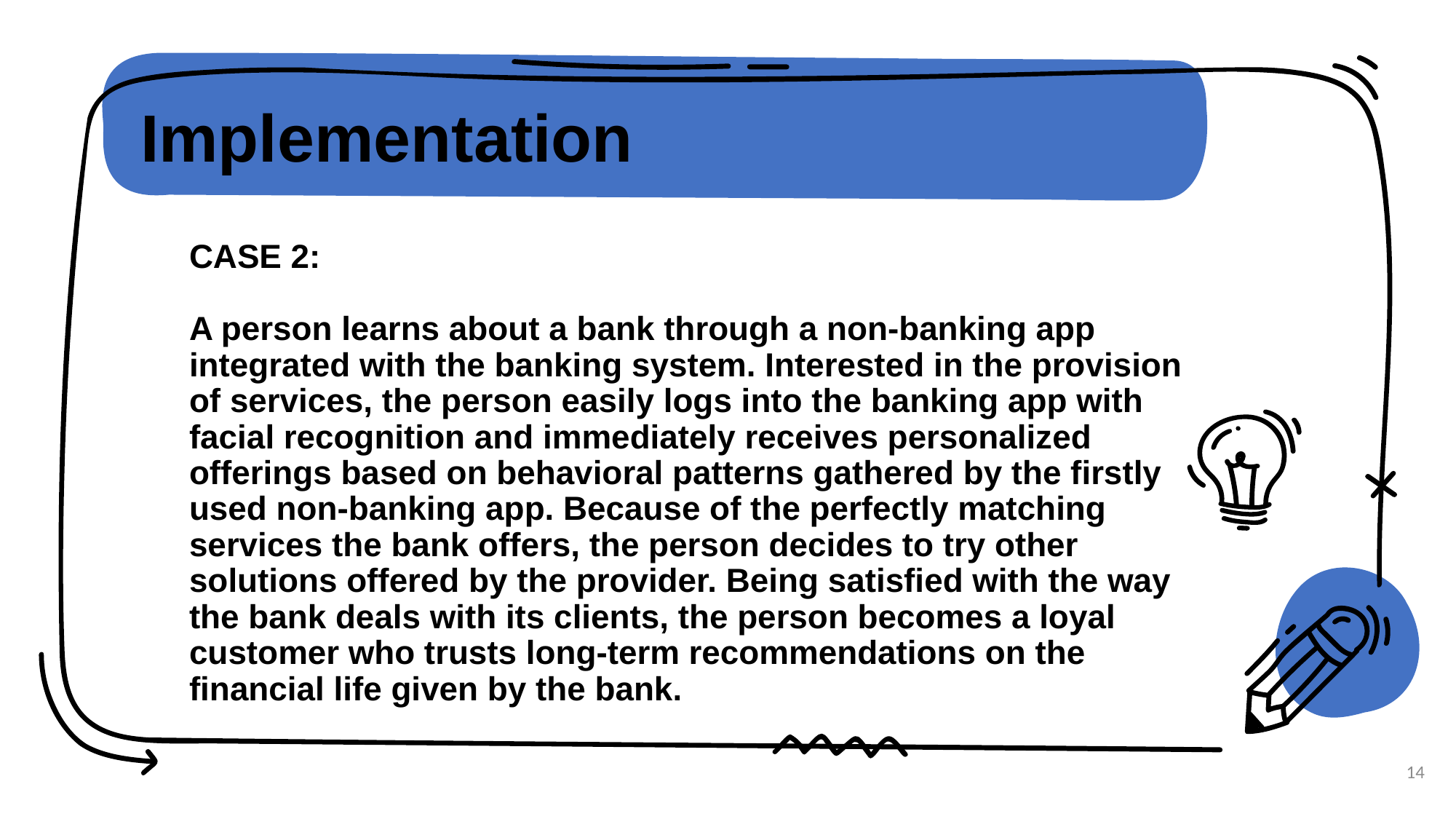

# Implementation
CASE 2:

A person learns about a bank through a non-banking app integrated with the banking system. Interested in the provision of services, the person easily logs into the banking app with facial recognition and immediately receives personalized offerings based on behavioral patterns gathered by the firstly used non-banking app. Because of the perfectly matching services the bank offers, the person decides to try other solutions offered by the provider. Being satisfied with the way the bank deals with its clients, the person becomes a loyal customer who trusts long-term recommendations on the financial life given by the bank.

14